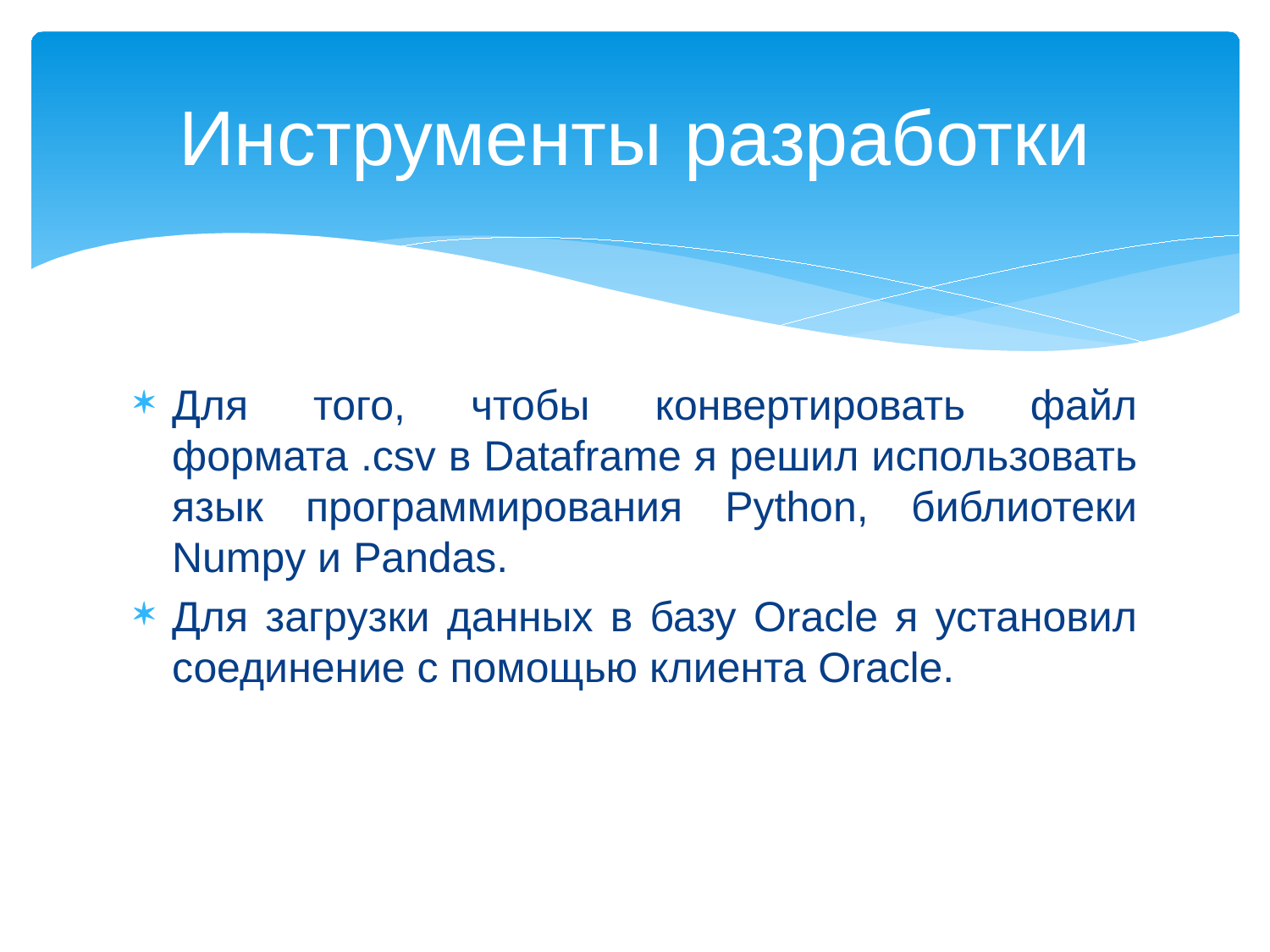

# Инструменты разработки
Для того, чтобы конвертировать файл формата .csv в Dataframe я решил использовать язык программирования Python, библиотеки Numpy и Pandas.
Для загрузки данных в базу Oracle я установил соединение с помощью клиента Oracle.